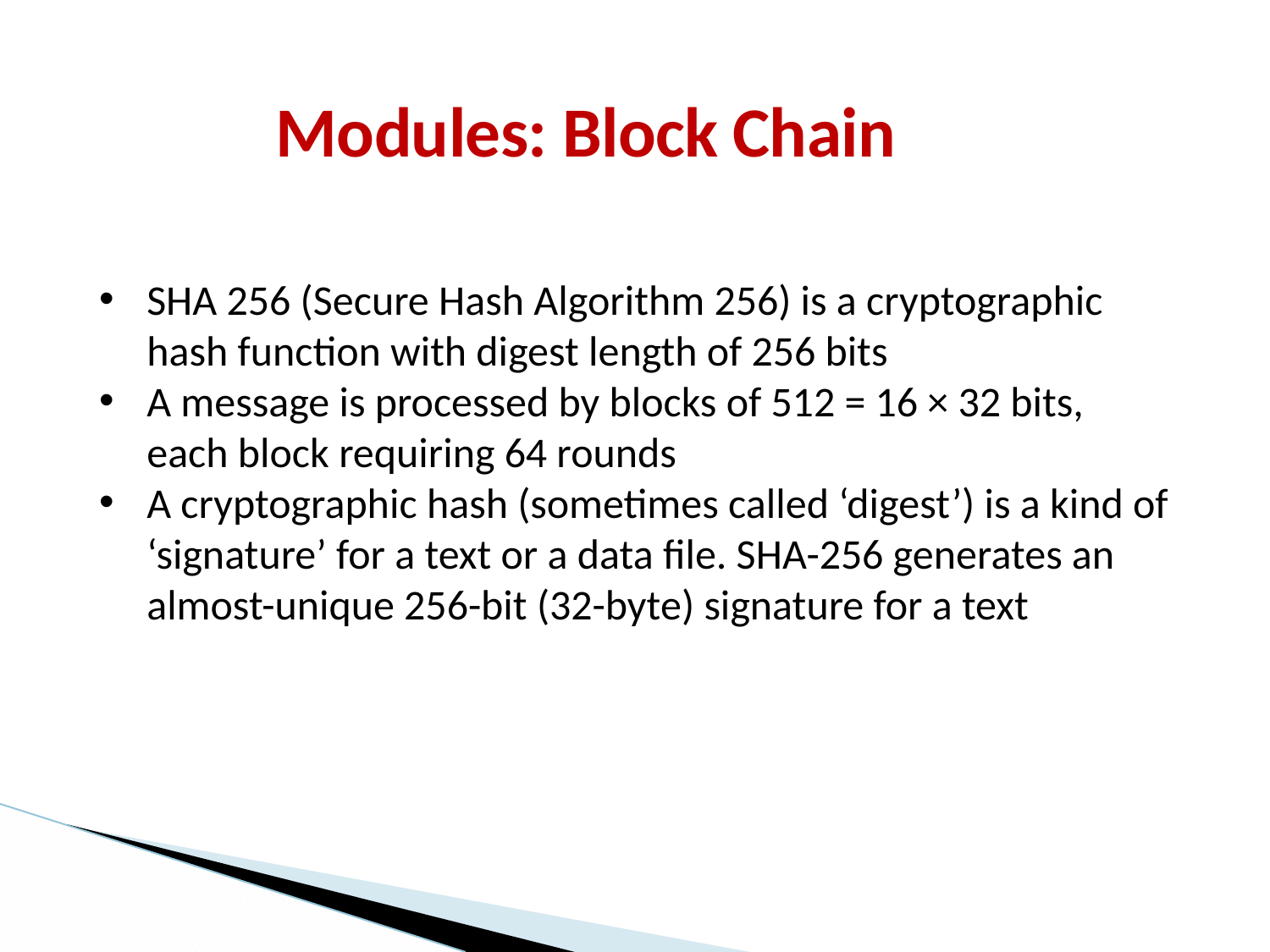

# Modules: Block Chain
SHA 256 (Secure Hash Algorithm 256) is a cryptographic hash function with digest length of 256 bits
A message is processed by blocks of 512 = 16 × 32 bits, each block requiring 64 rounds
A cryptographic hash (sometimes called ‘digest’) is a kind of ‘signature’ for a text or a data file. SHA-256 generates an almost-unique 256-bit (32-byte) signature for a text